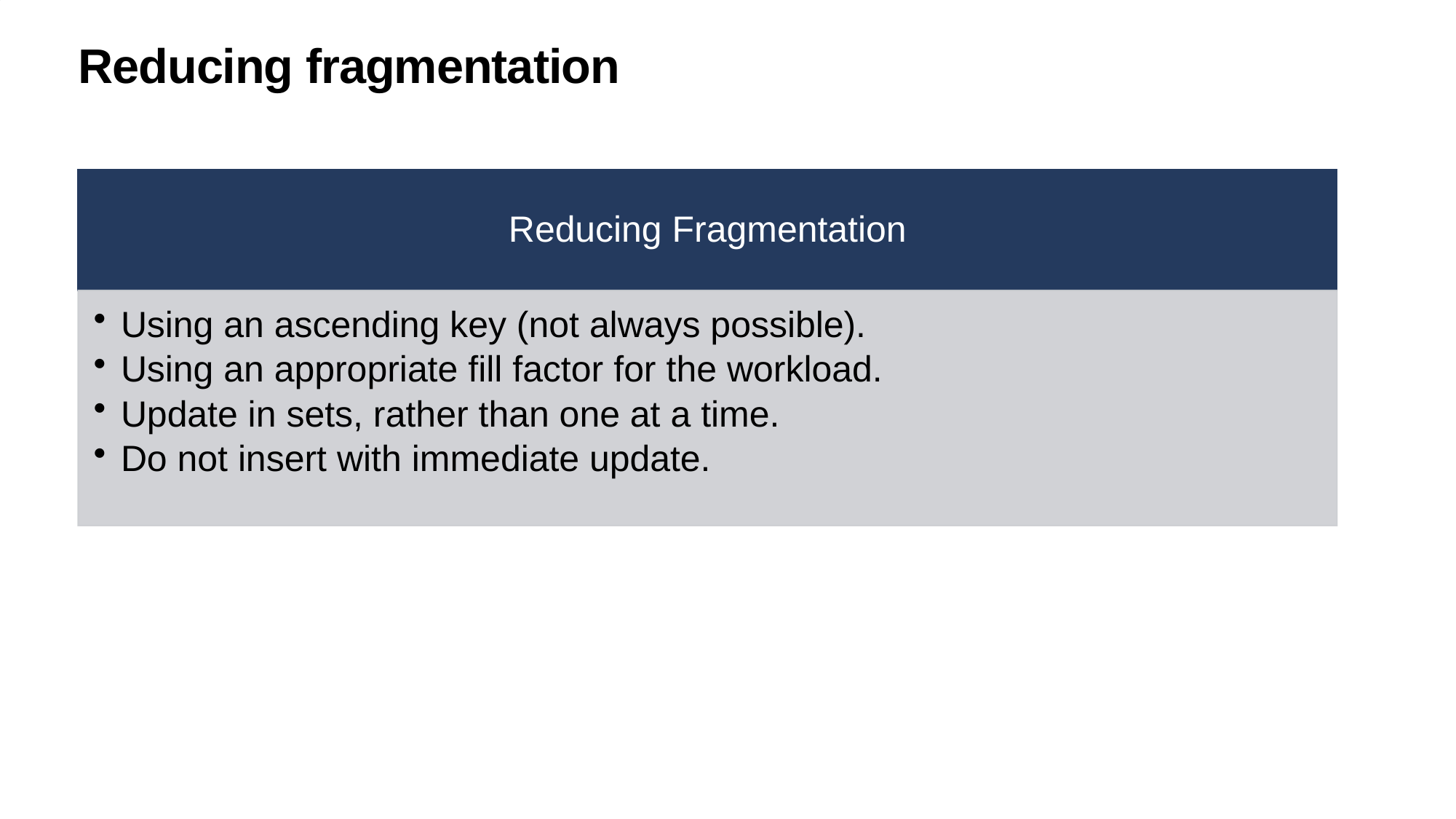

# Reducing fragmentation
Reducing Fragmentation
Using an ascending key (not always possible).
Using an appropriate fill factor for the workload.
Update in sets, rather than one at a time.
Do not insert with immediate update.